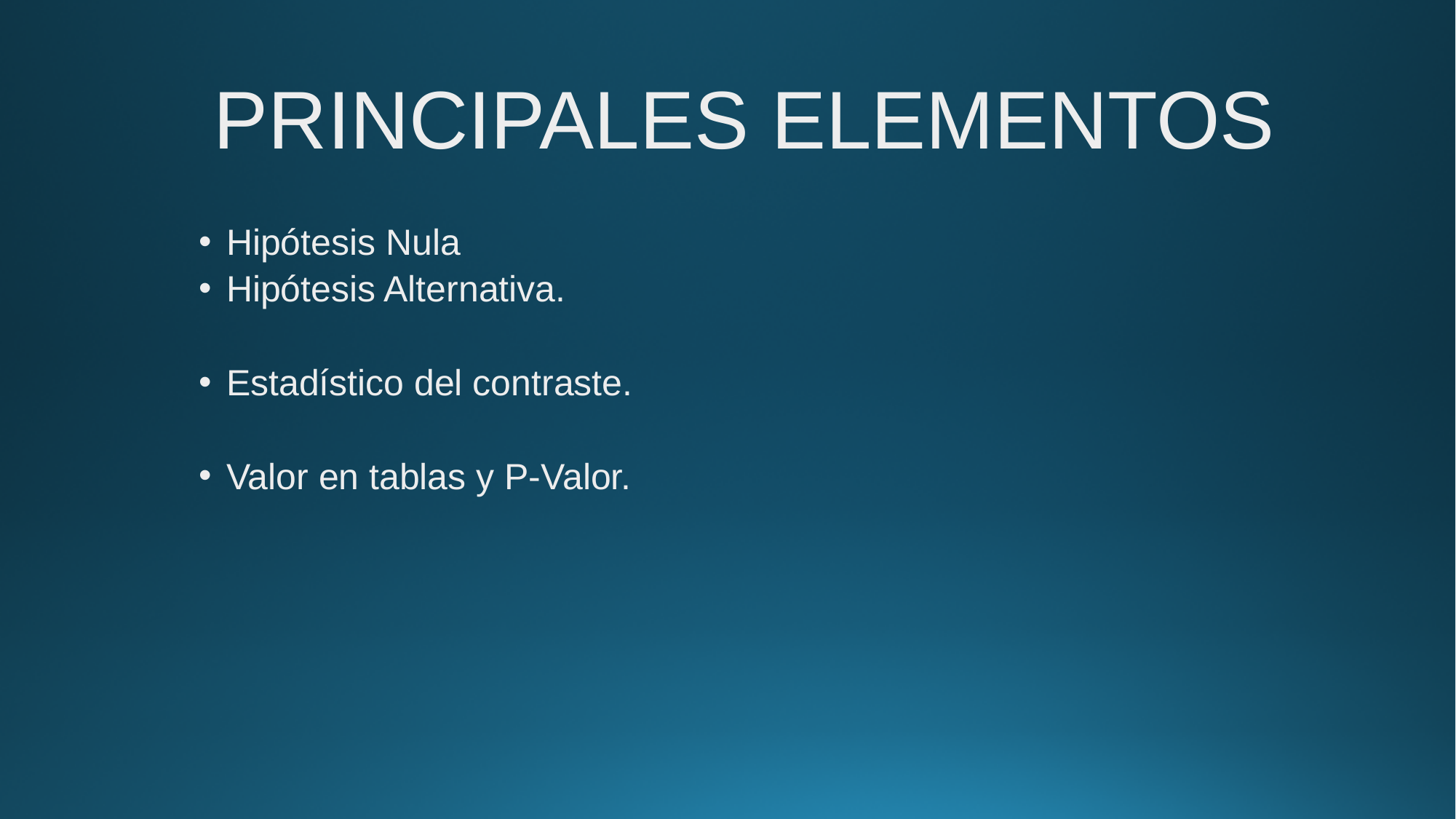

# PRINCIPALES ELEMENTOS
Hipótesis Nula
Hipótesis Alternativa.

Estadístico del contraste.

Valor en tablas y P-Valor.